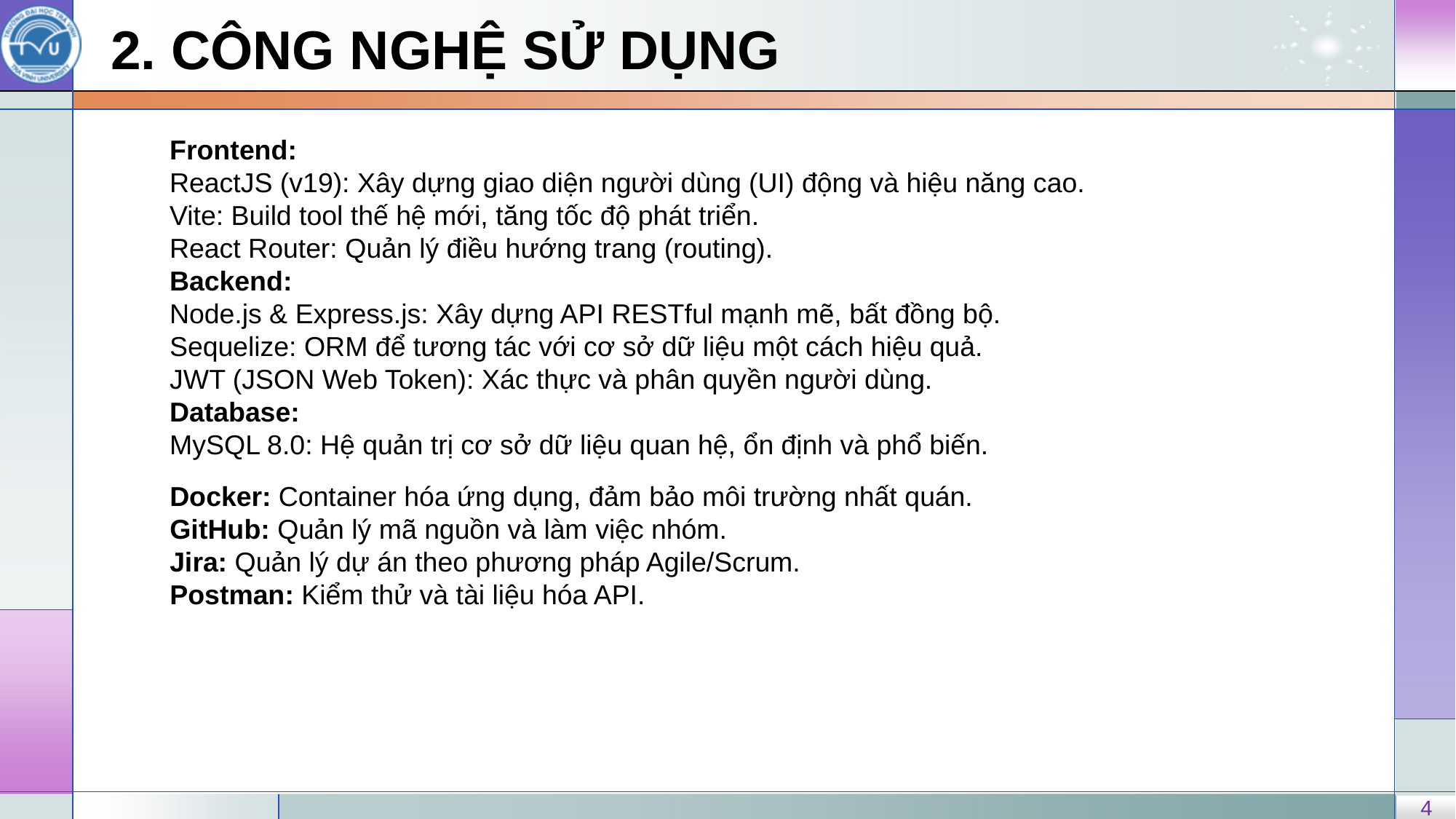

2. CÔNG NGHỆ SỬ DỤNG
Frontend:
ReactJS (v19): Xây dựng giao diện người dùng (UI) động và hiệu năng cao.
Vite: Build tool thế hệ mới, tăng tốc độ phát triển.
React Router: Quản lý điều hướng trang (routing).
Backend:
Node.js & Express.js: Xây dựng API RESTful mạnh mẽ, bất đồng bộ.
Sequelize: ORM để tương tác với cơ sở dữ liệu một cách hiệu quả.
JWT (JSON Web Token): Xác thực và phân quyền người dùng.
Database:
MySQL 8.0: Hệ quản trị cơ sở dữ liệu quan hệ, ổn định và phổ biến.
Docker: Container hóa ứng dụng, đảm bảo môi trường nhất quán.
GitHub: Quản lý mã nguồn và làm việc nhóm.
Jira: Quản lý dự án theo phương pháp Agile/Scrum.
Postman: Kiểm thử và tài liệu hóa API.
4